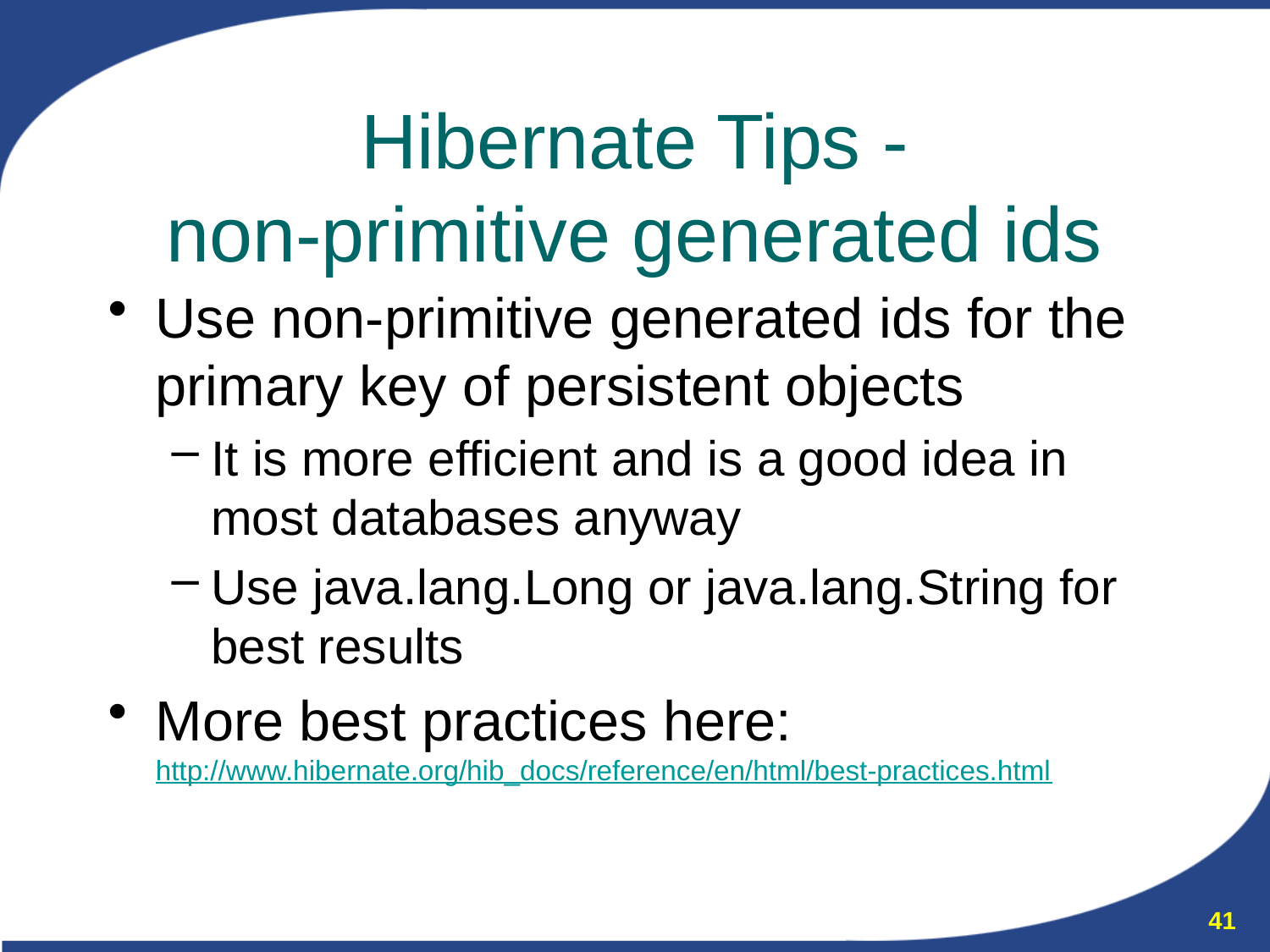

# Hibernate Tips - non-primitive generated ids
Use non-primitive generated ids for the primary key of persistent objects
It is more efficient and is a good idea in most databases anyway
Use java.lang.Long or java.lang.String for best results
More best practices here:
http://www.hibernate.org/hib_docs/reference/en/html/best-practices.html
41